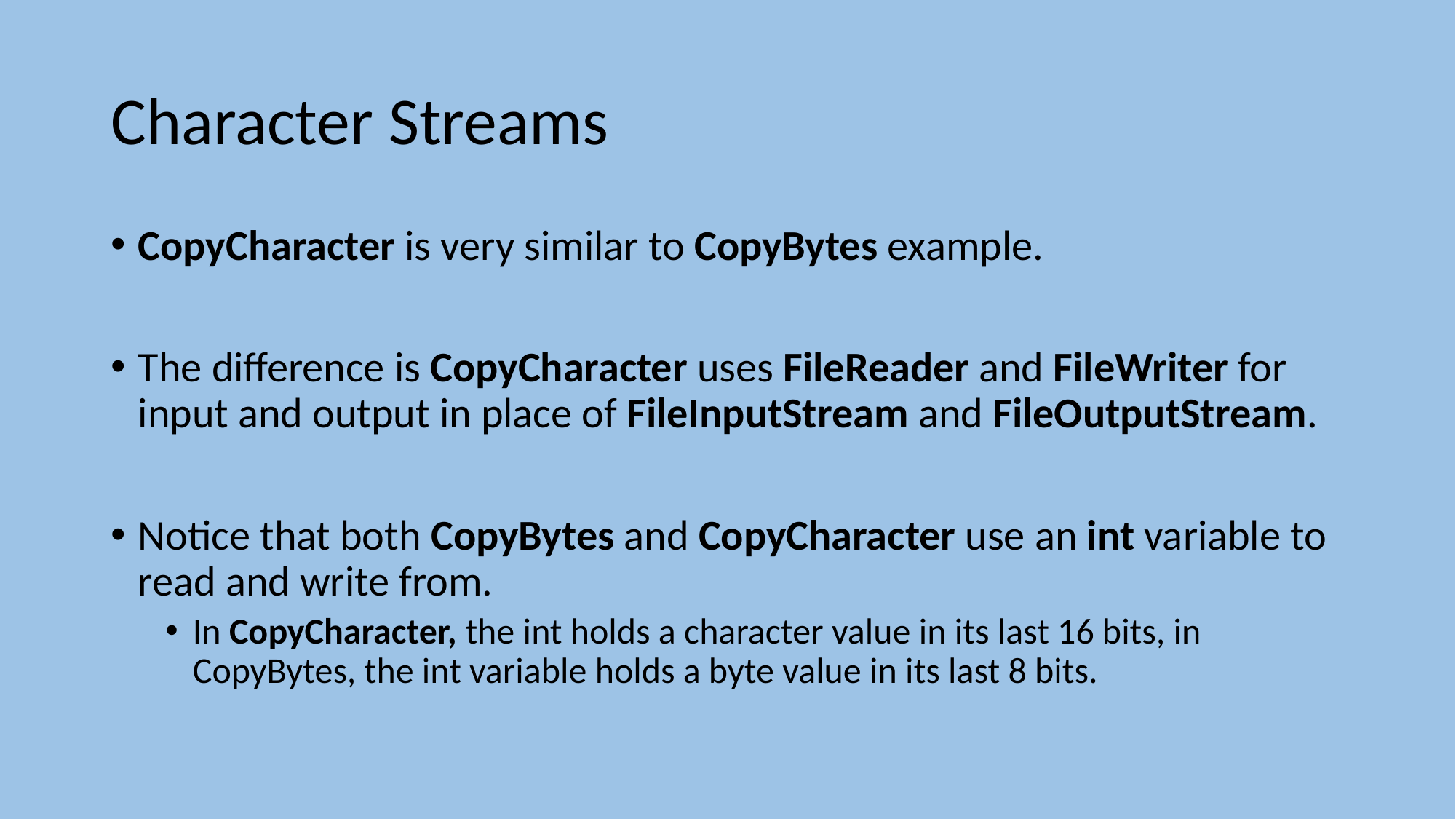

# Character Streams
CopyCharacter is very similar to CopyBytes example.

The difference is CopyCharacter uses FileReader and FileWriter for input and output in place of FileInputStream and FileOutputStream.

Notice that both CopyBytes and CopyCharacter use an int variable to read and write from.
In CopyCharacter, the int holds a character value in its last 16 bits, in CopyBytes, the int variable holds a byte value in its last 8 bits.